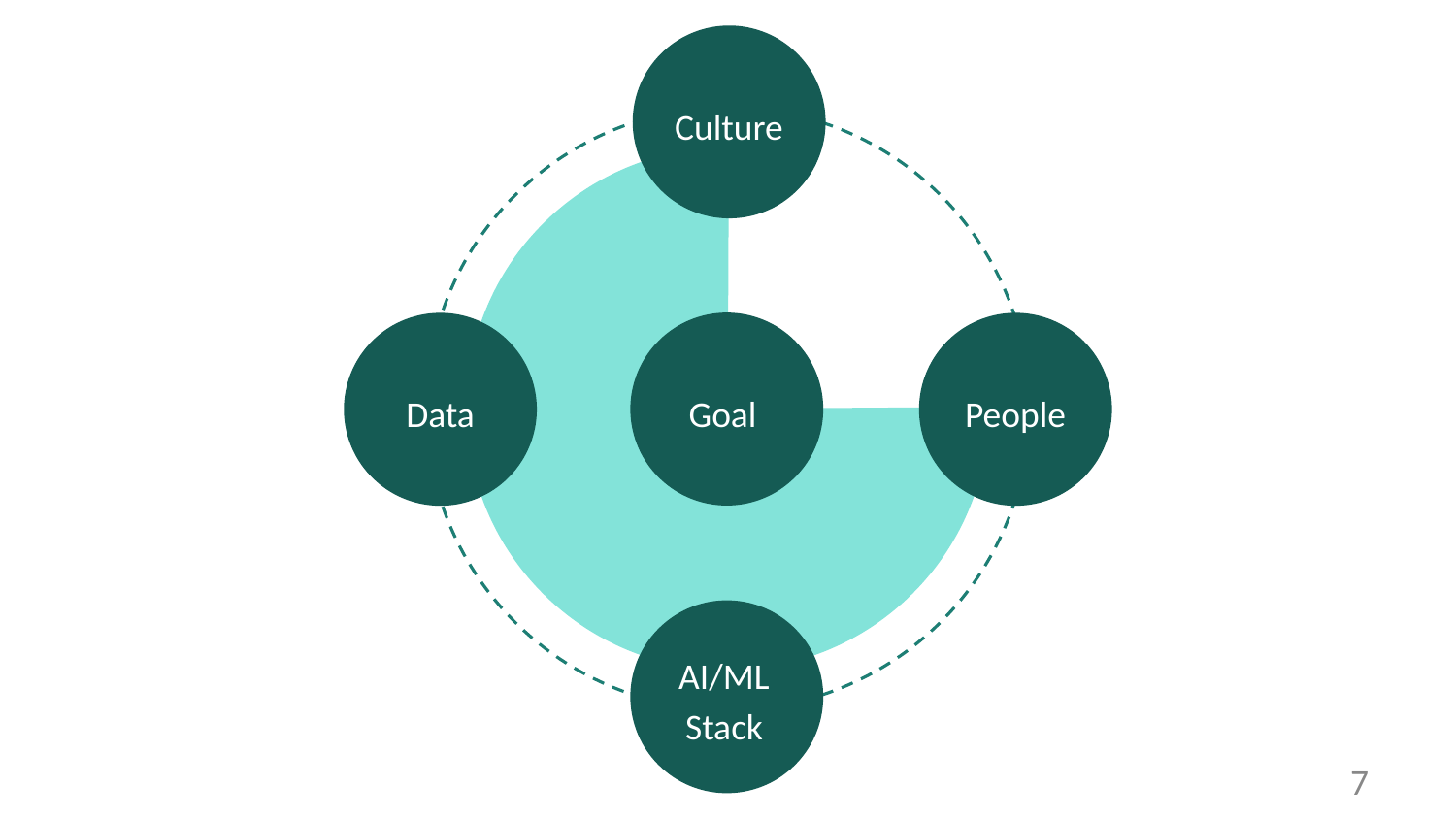

Culture

Goal
Data
People

AI/ML
Stack
7